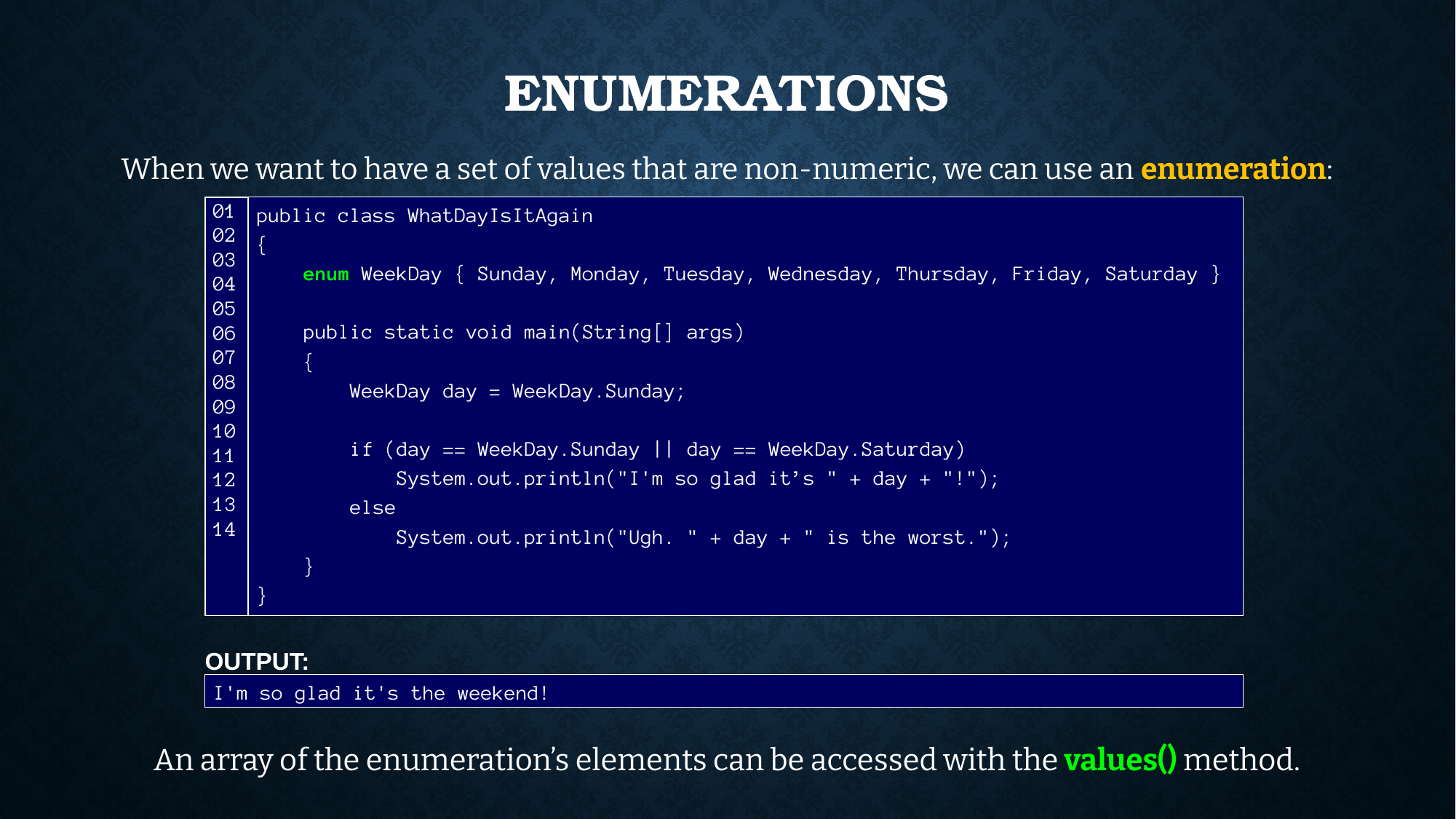

# Enumerations
When we want to have a set of values that are non-numeric, we can use an enumeration:
| 01 02 03 04 05 06 07 08 09 10 11 12 13 14 |
| --- |
public class WhatDayIsItAgain
{
    enum WeekDay { Sunday, Monday, Tuesday, Wednesday, Thursday, Friday, Saturday }

    public static void main(String[] args)
    {
        WeekDay day = WeekDay.Sunday;

        if (day == WeekDay.Sunday || day == WeekDay.Saturday)
            System.out.println("I'm so glad it’s " + day + "!");
        else
            System.out.println("Ugh. " + day + " is the worst.");
    }
}
OUTPUT:
I'm so glad it's the weekend!
An array of the enumeration’s elements can be accessed with the values() method.